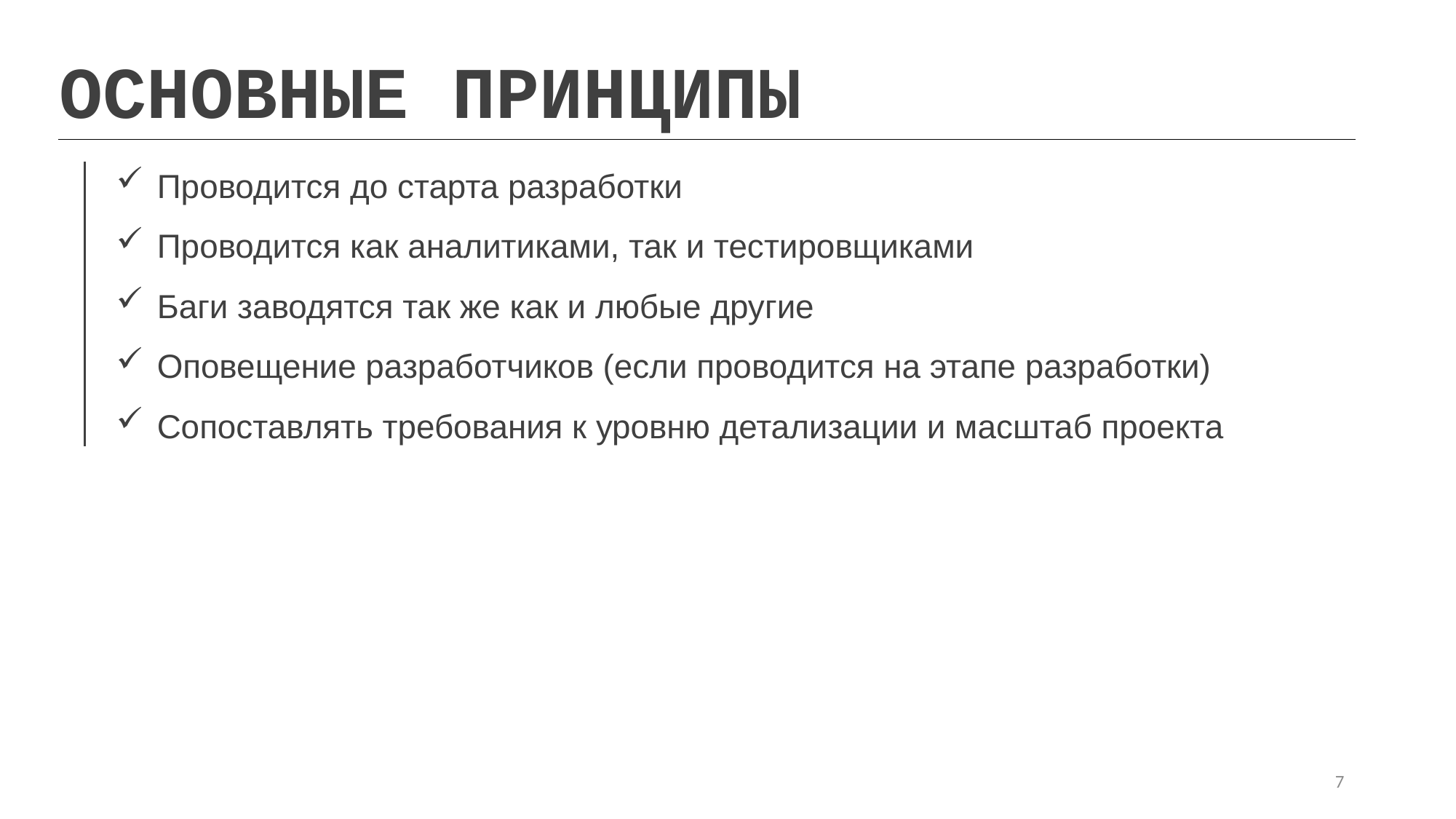

ОСНОВНЫЕ ПРИНЦИПЫ
Проводится до старта разработки
Проводится как аналитиками, так и тестировщиками
Баги заводятся так же как и любые другие
Оповещение разработчиков (если проводится на этапе разработки)
Сопоставлять требования к уровню детализации и масштаб проекта
7